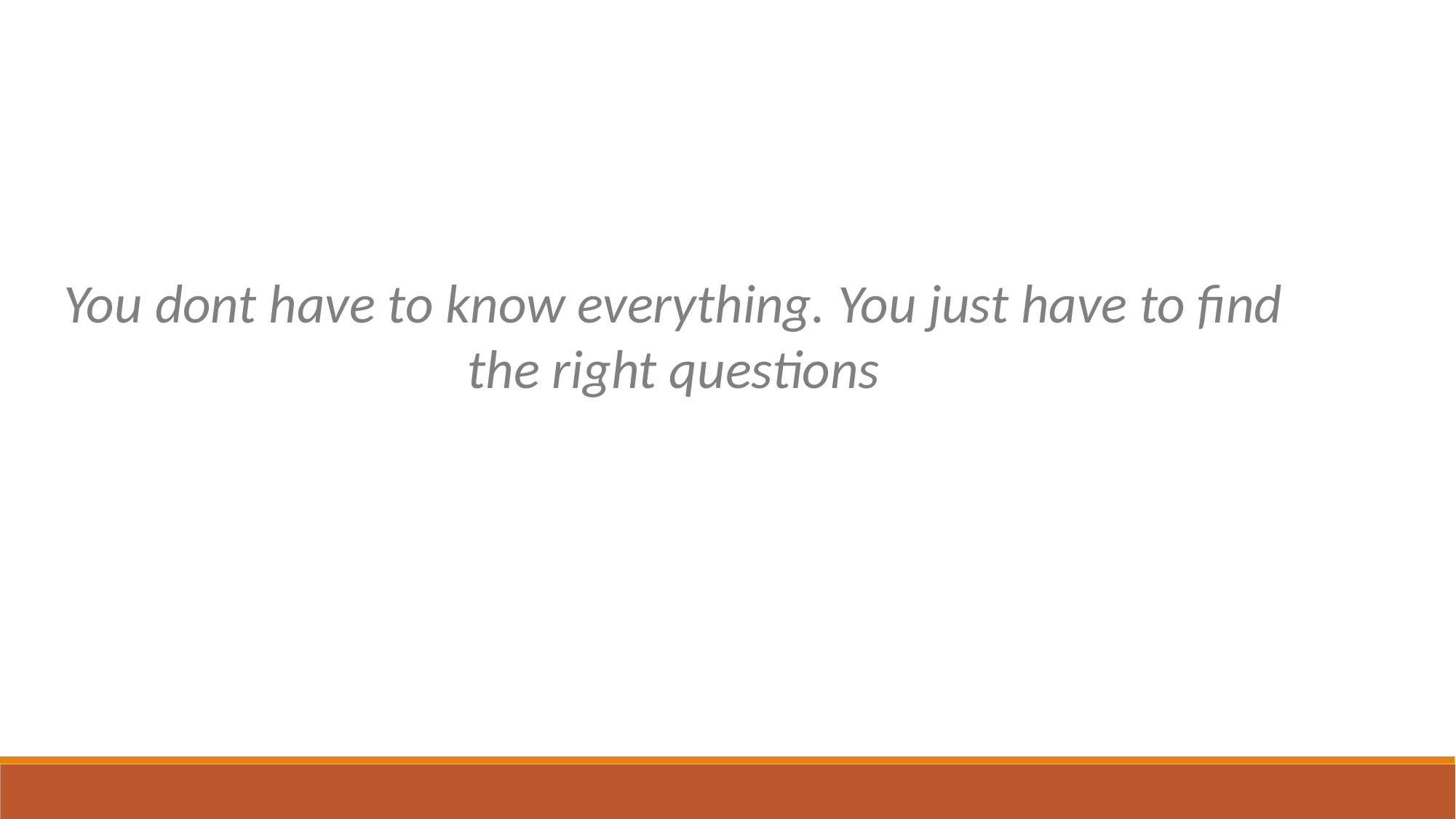

You dont have to know everything. You just have to find the right questions